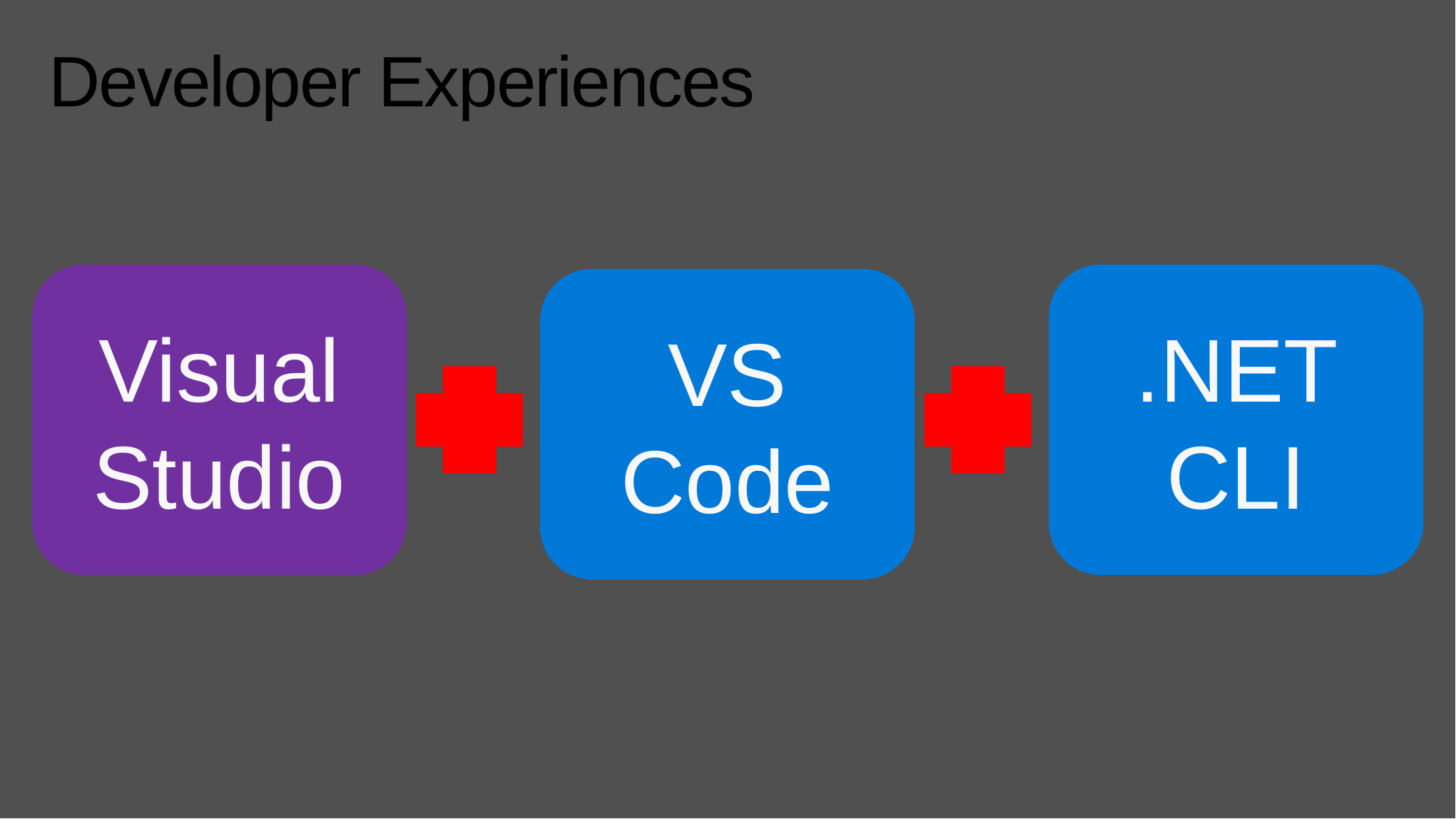

# Developer Experiences
Visual Studio
.NET CLI
VS Code